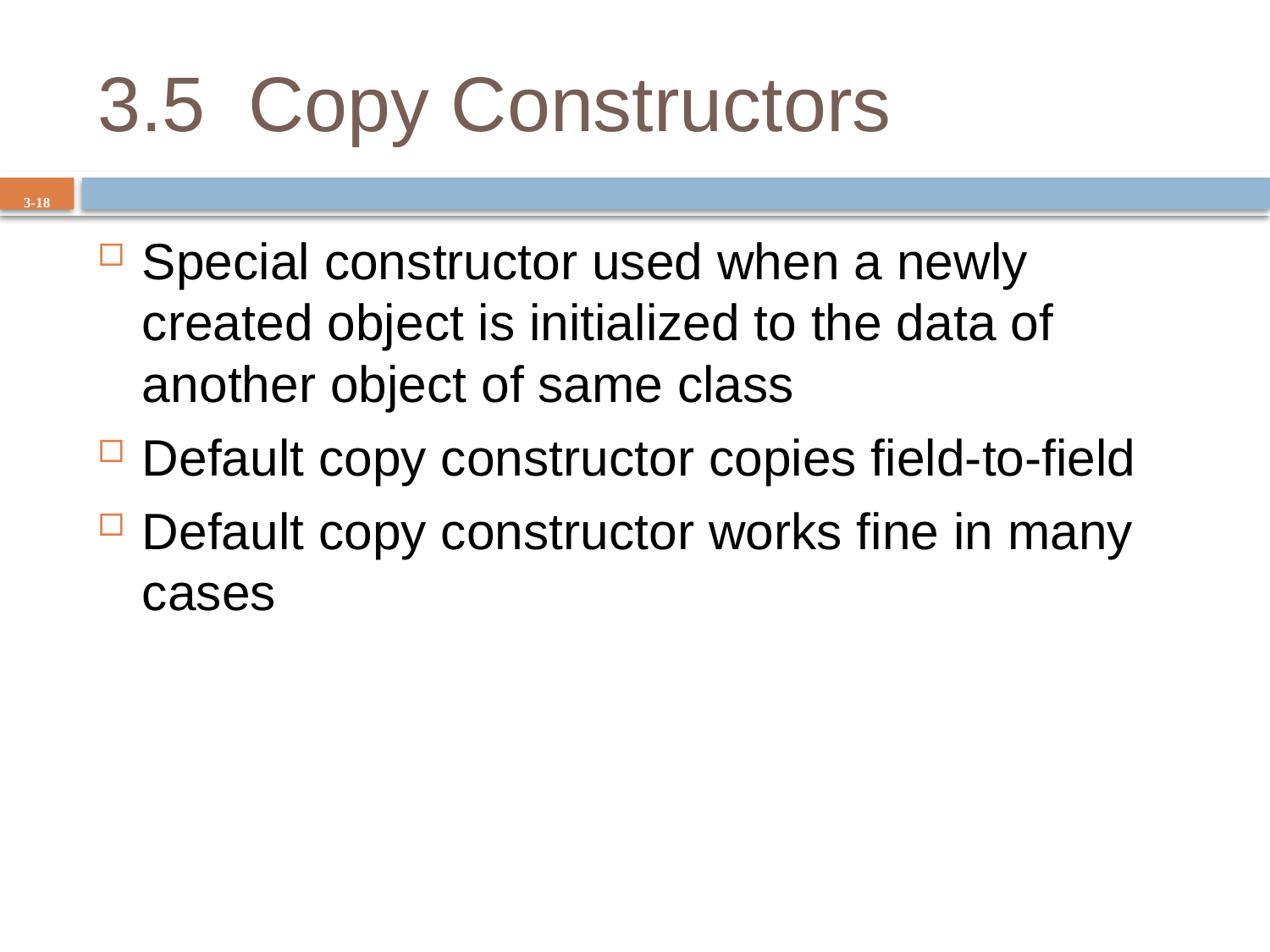

# 3.5  Copy Constructors
3-18
Special constructor used when a newly created object is initialized to the data of another object of same class
Default copy constructor copies field-to-field
Default copy constructor works fine in many cases